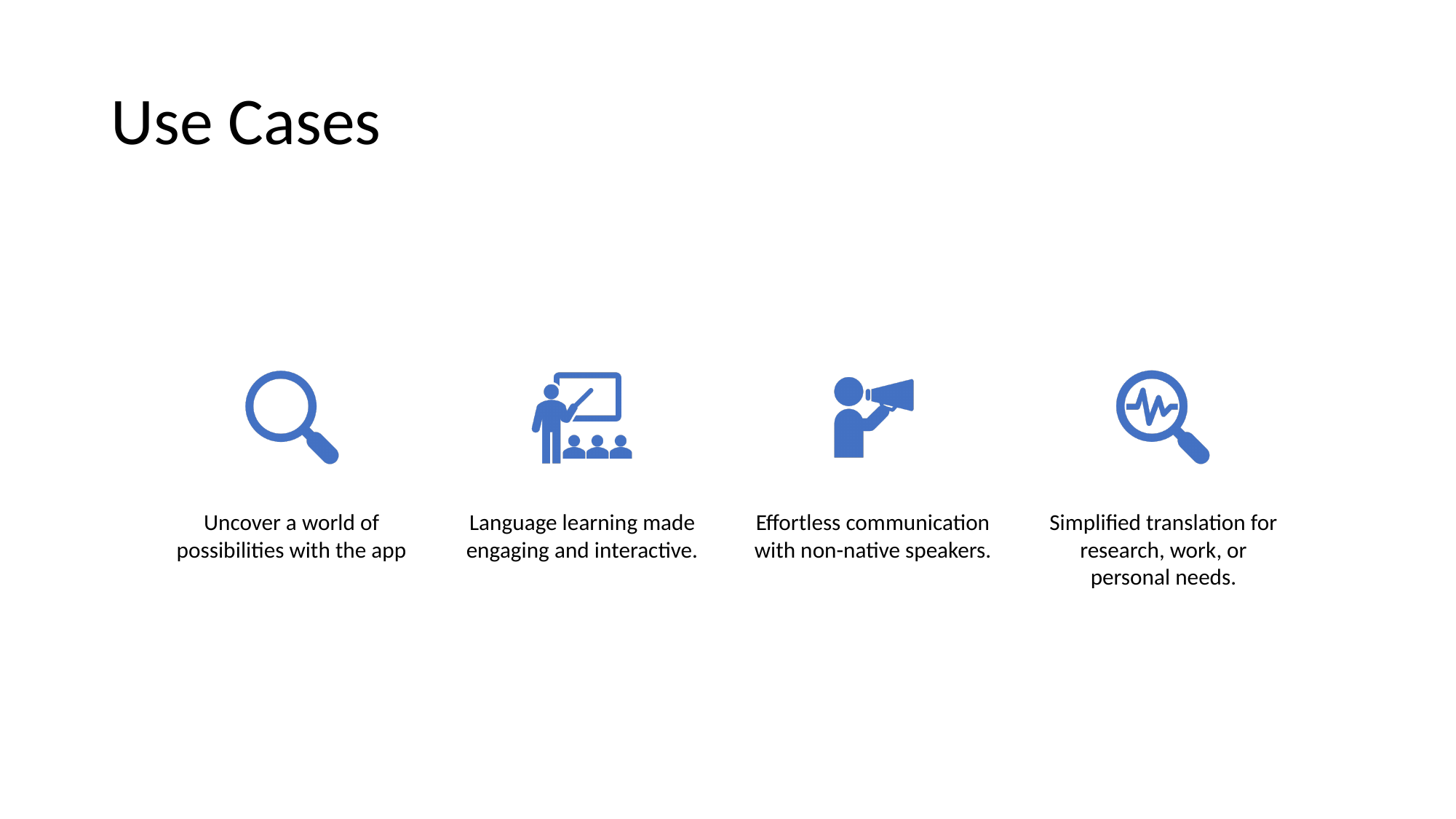

# Use Cases
Uncover a world of possibilities with the app
Language learning made engaging and interactive.
Effortless communication with non-native speakers.
Simplified translation for research, work, or personal needs.